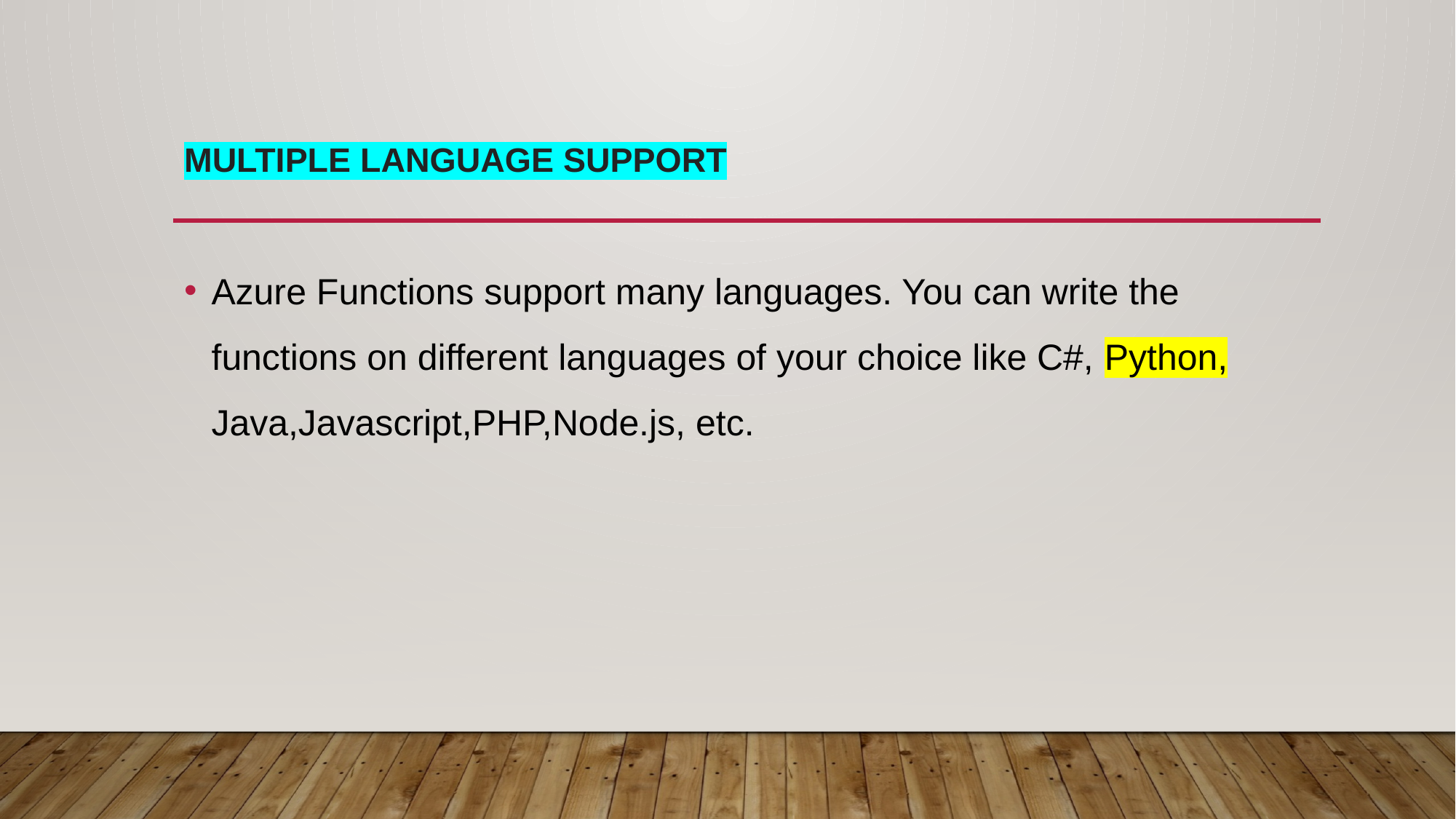

# Multiple Language Support
Azure Functions support many languages. You can write the functions on different languages of your choice like C#, Python, Java,Javascript,PHP,Node.js, etc.